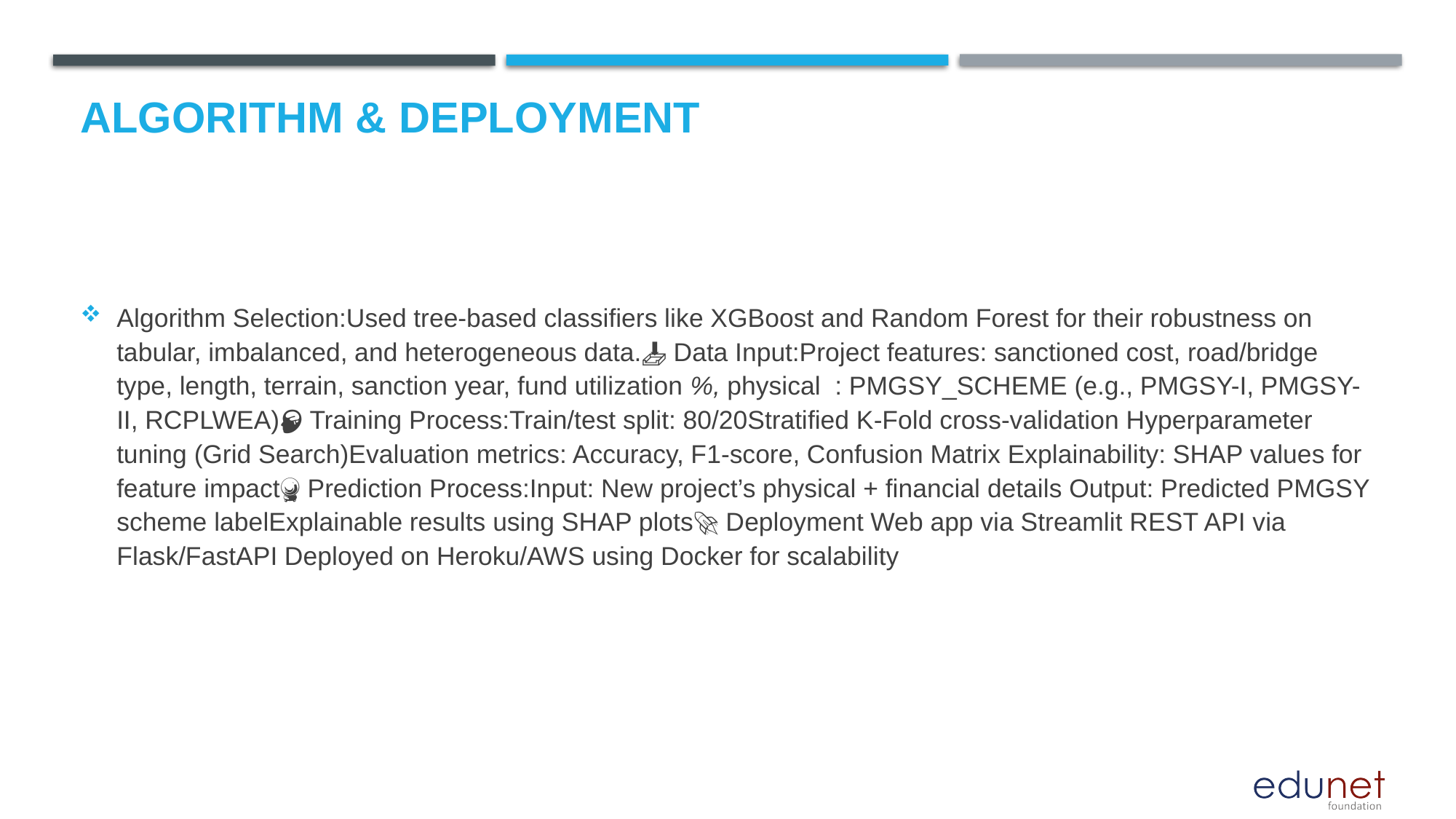

# Algorithm & Deployment
Algorithm Selection:Used tree-based classifiers like XGBoost and Random Forest for their robustness on tabular, imbalanced, and heterogeneous data.📥 Data Input:Project features: sanctioned cost, road/bridge type, length, terrain, sanction year, fund utilization %, physical  : PMGSY_SCHEME (e.g., PMGSY-I, PMGSY-II, RCPLWEA)🧠 Training Process:Train/test split: 80/20Stratified K-Fold cross-validation Hyperparameter tuning (Grid Search)Evaluation metrics: Accuracy, F1-score, Confusion Matrix Explainability: SHAP values for feature impact🔮 Prediction Process:Input: New project’s physical + financial details Output: Predicted PMGSY scheme labelExplainable results using SHAP plots🚀 Deployment Web app via Streamlit REST API via Flask/FastAPI Deployed on Heroku/AWS using Docker for scalability